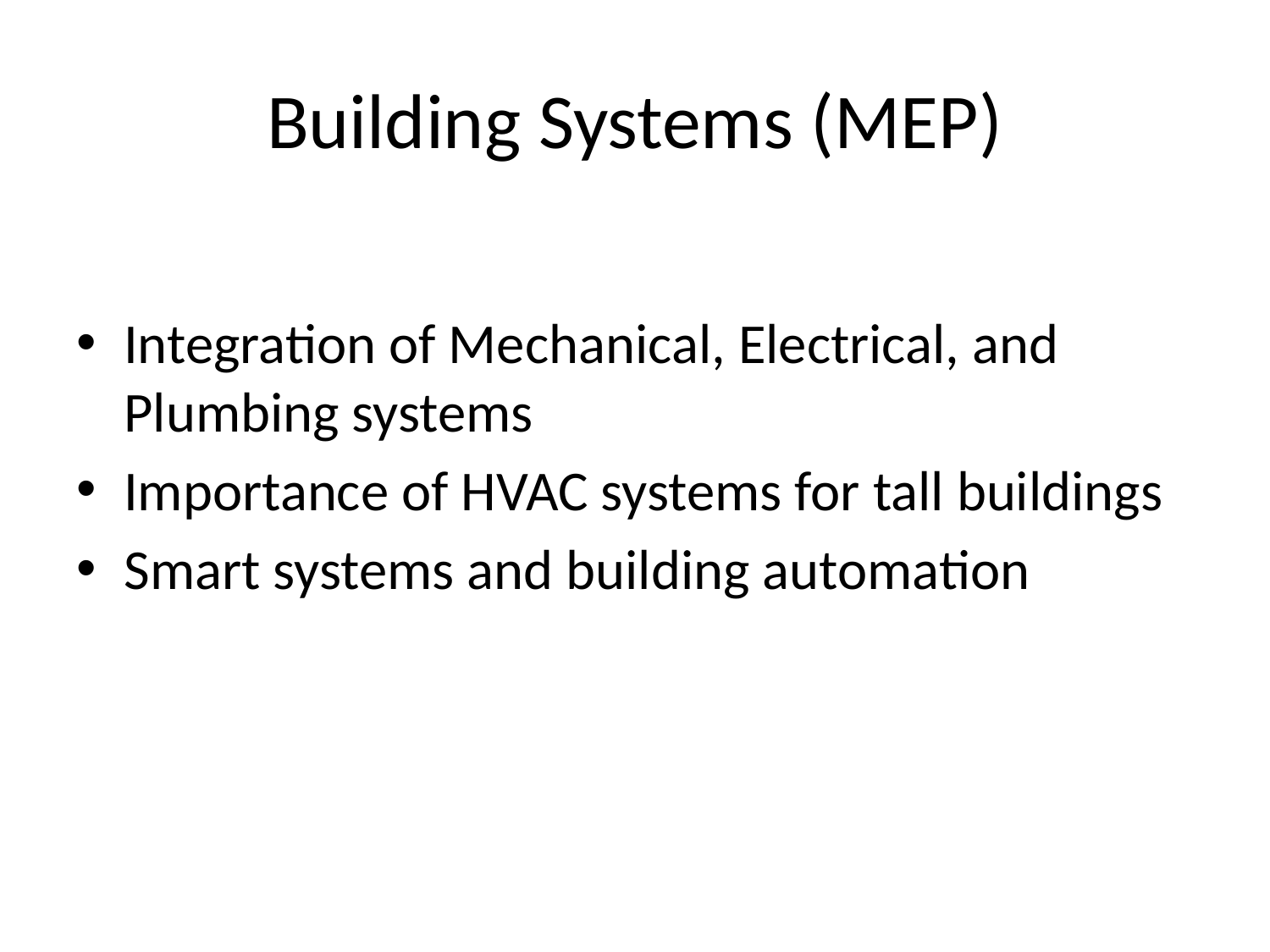

# Building Systems (MEP)

Integration of Mechanical, Electrical, and Plumbing systems
Importance of HVAC systems for tall buildings
Smart systems and building automation